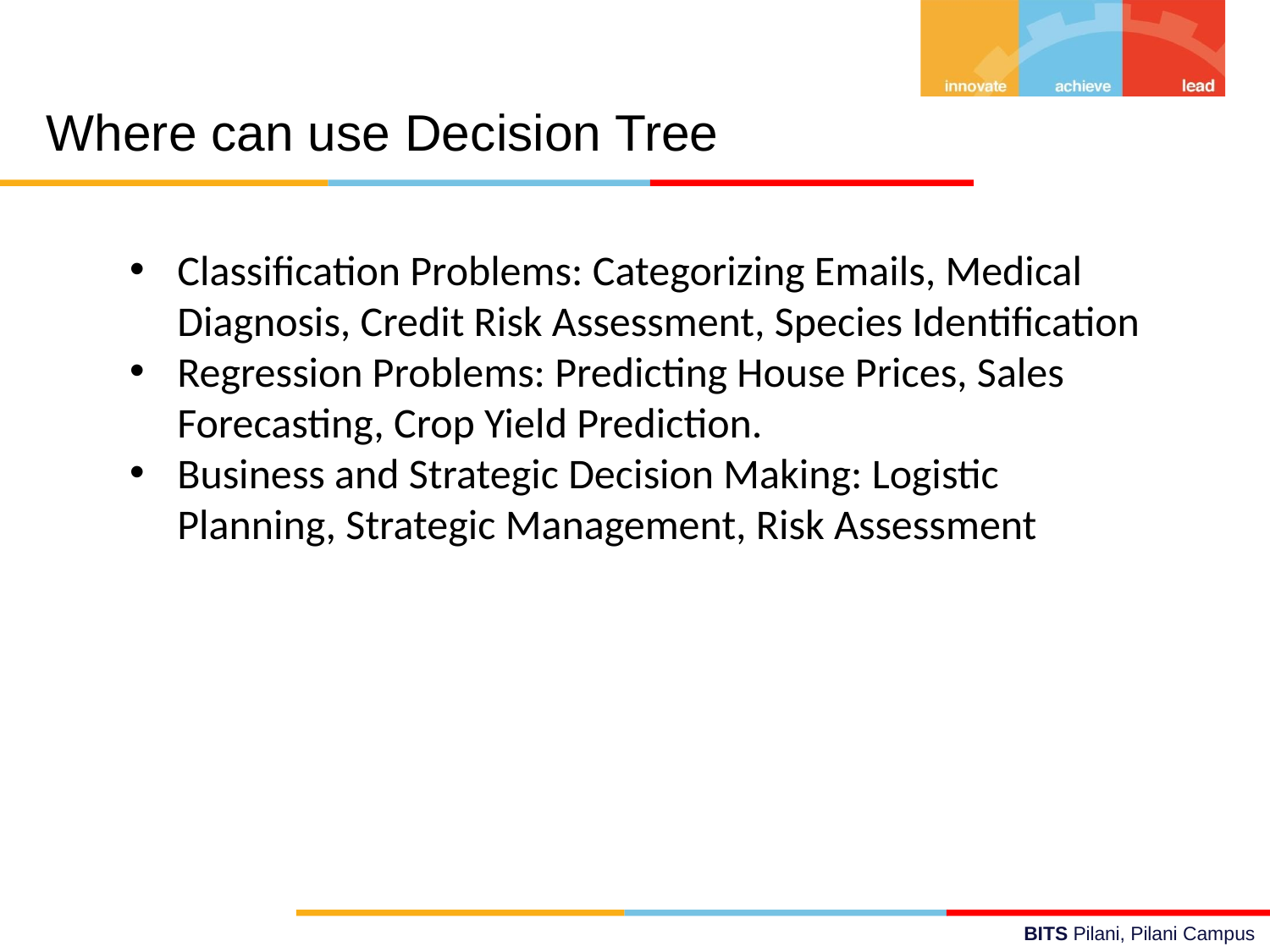

# Where can use Decision Tree
Classification Problems: Categorizing Emails, Medical Diagnosis, Credit Risk Assessment, Species Identification
Regression Problems: Predicting House Prices, Sales Forecasting, Crop Yield Prediction.
Business and Strategic Decision Making: Logistic Planning, Strategic Management, Risk Assessment

BITS Pilani, Pilani Campus